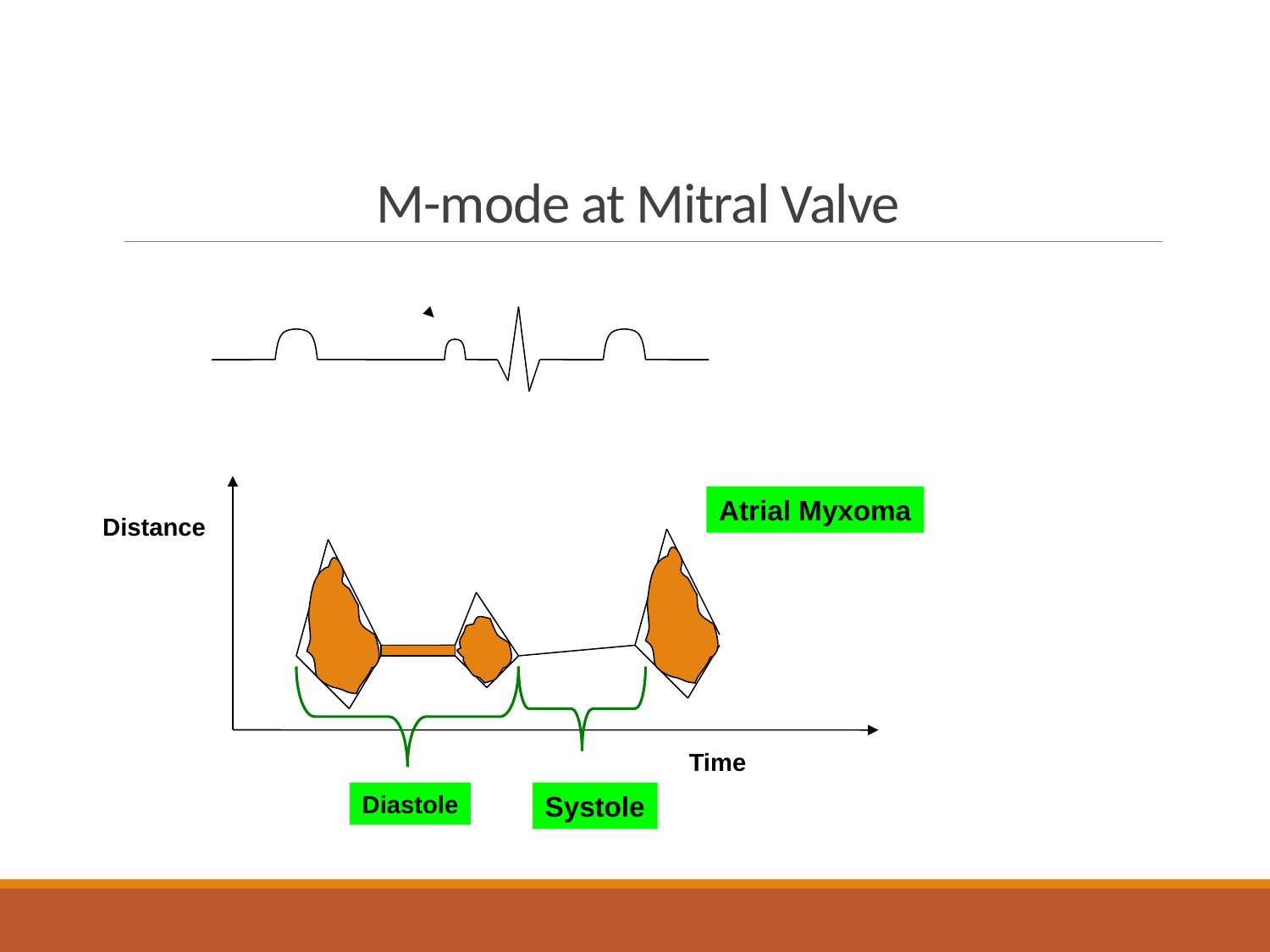

# M-mode at Mitral Valve

Atrial Myxoma
Distance

Time
Diastole
Systole